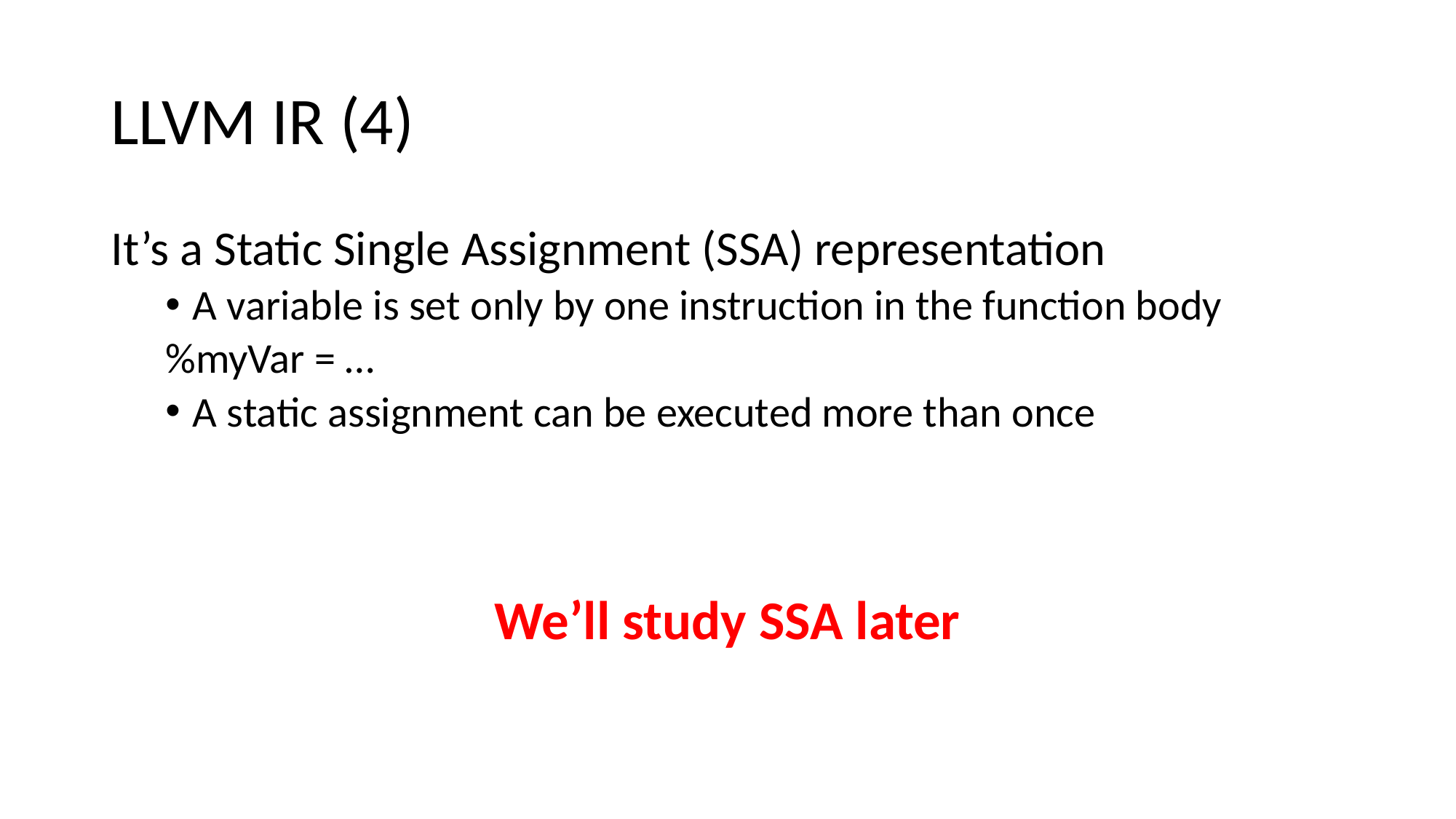

# LLVM IR (4)
It’s a Static Single Assignment (SSA) representation
A variable is set only by one instruction in the function body
%myVar = …
A static assignment can be executed more than once

We’ll study SSA later